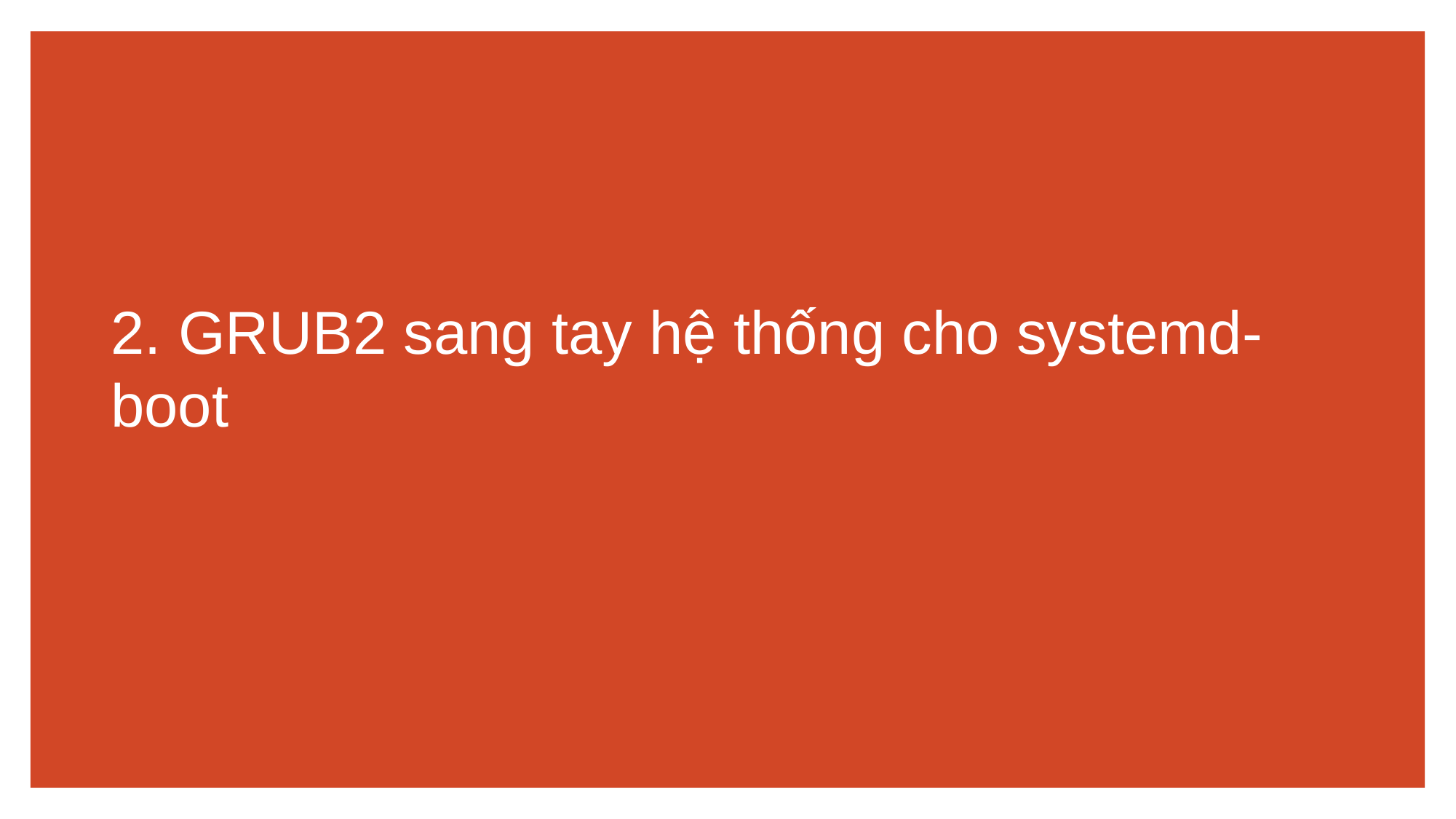

# 2. GRUB2 sang tay hệ thống cho systemd-boot